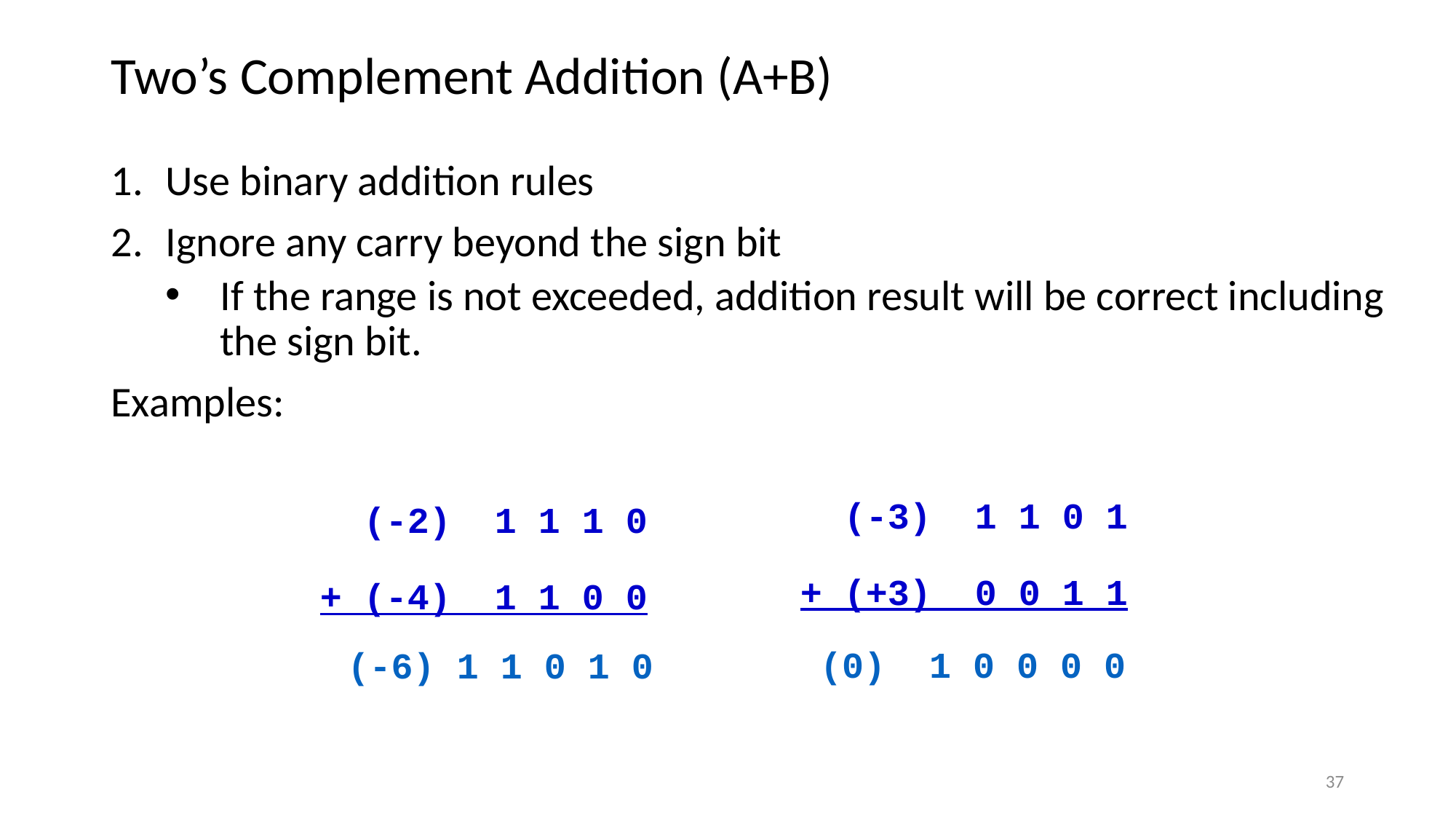

# Two’s Complement Addition (A+B)
Use binary addition rules
Ignore any carry beyond the sign bit
If the range is not exceeded, addition result will be correct including the sign bit.
Examples:
  (-3)  1 1 0 1
+ (+3)  0 0 1 1
  (-2)  1 1 1 0
+ (-4)  1 1 0 0
(-6) 1 1 0 1 0
(0)  1 0 0 0 0
37